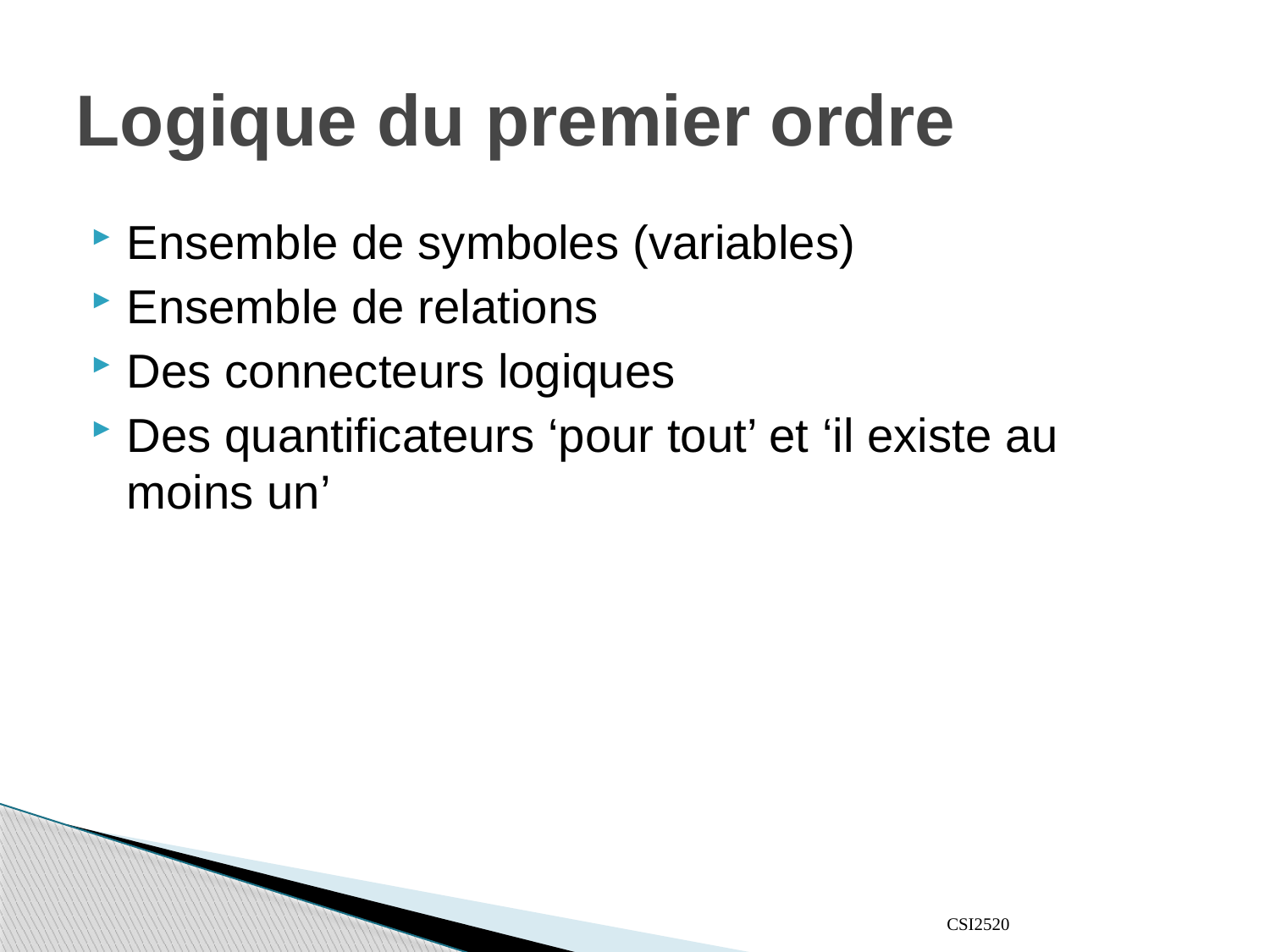

# Logique du premier ordre
Ensemble de symboles (variables)
Ensemble de relations
Des connecteurs logiques
Des quantificateurs ‘pour tout’ et ‘il existe au moins un’
CSI2520